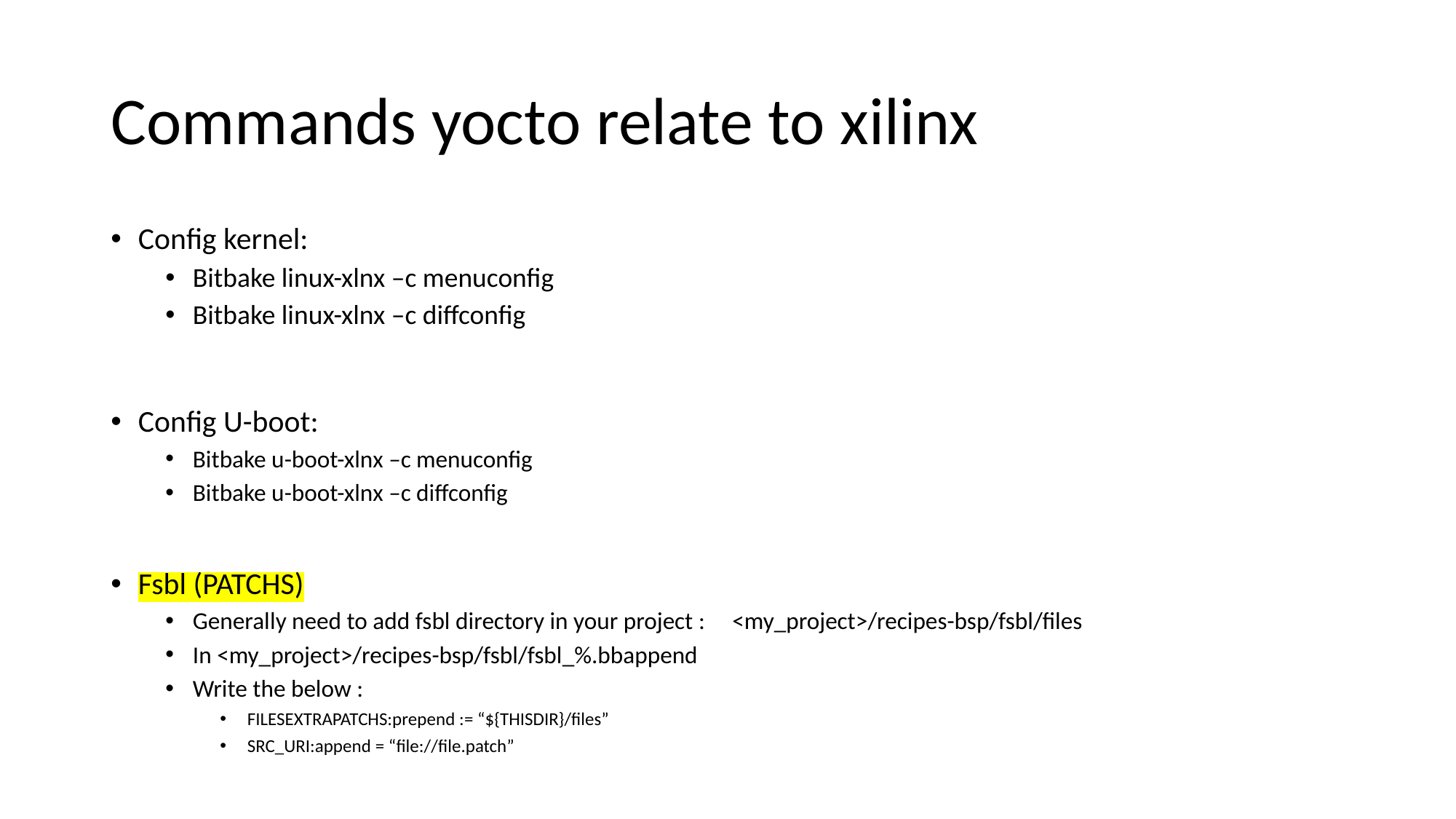

# Commands yocto relate to xilinx
Config kernel:
Bitbake linux-xlnx –c menuconfig
Bitbake linux-xlnx –c diffconfig

Config U-boot:
Bitbake u-boot-xlnx –c menuconfig
Bitbake u-boot-xlnx –c diffconfig

Fsbl (PATCHS)
Generally need to add fsbl directory in your project :     <my_project>/recipes-bsp/fsbl/files
In <my_project>/recipes-bsp/fsbl/fsbl_%.bbappend
Write the below :
FILESEXTRAPATCHS:prepend := “${THISDIR}/files”
SRC_URI:append = “file://file.patch”